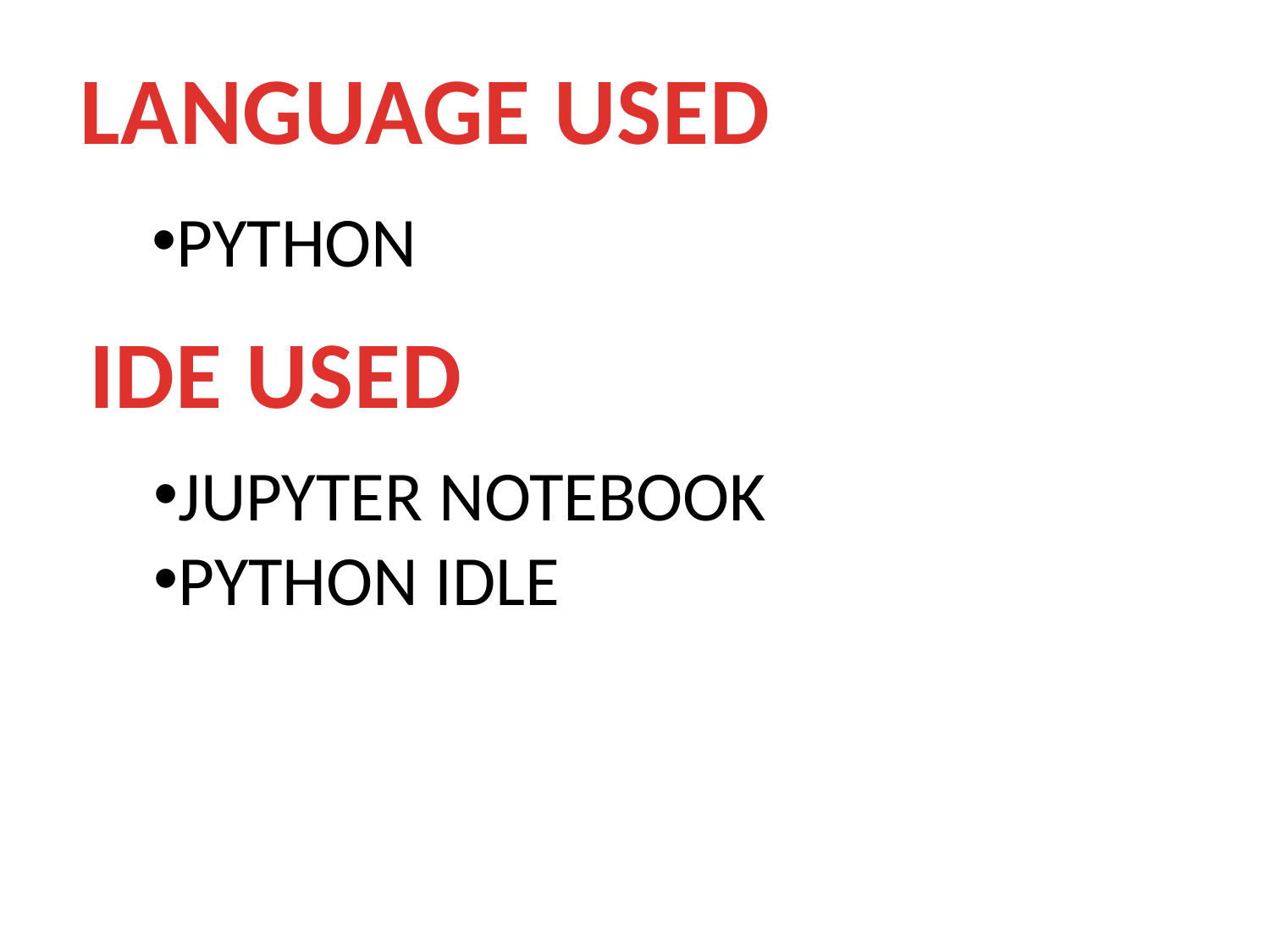

LANGUAGE USED
PYTHON
IDE USED
JUPYTER NOTEBOOK
PYTHON IDLE